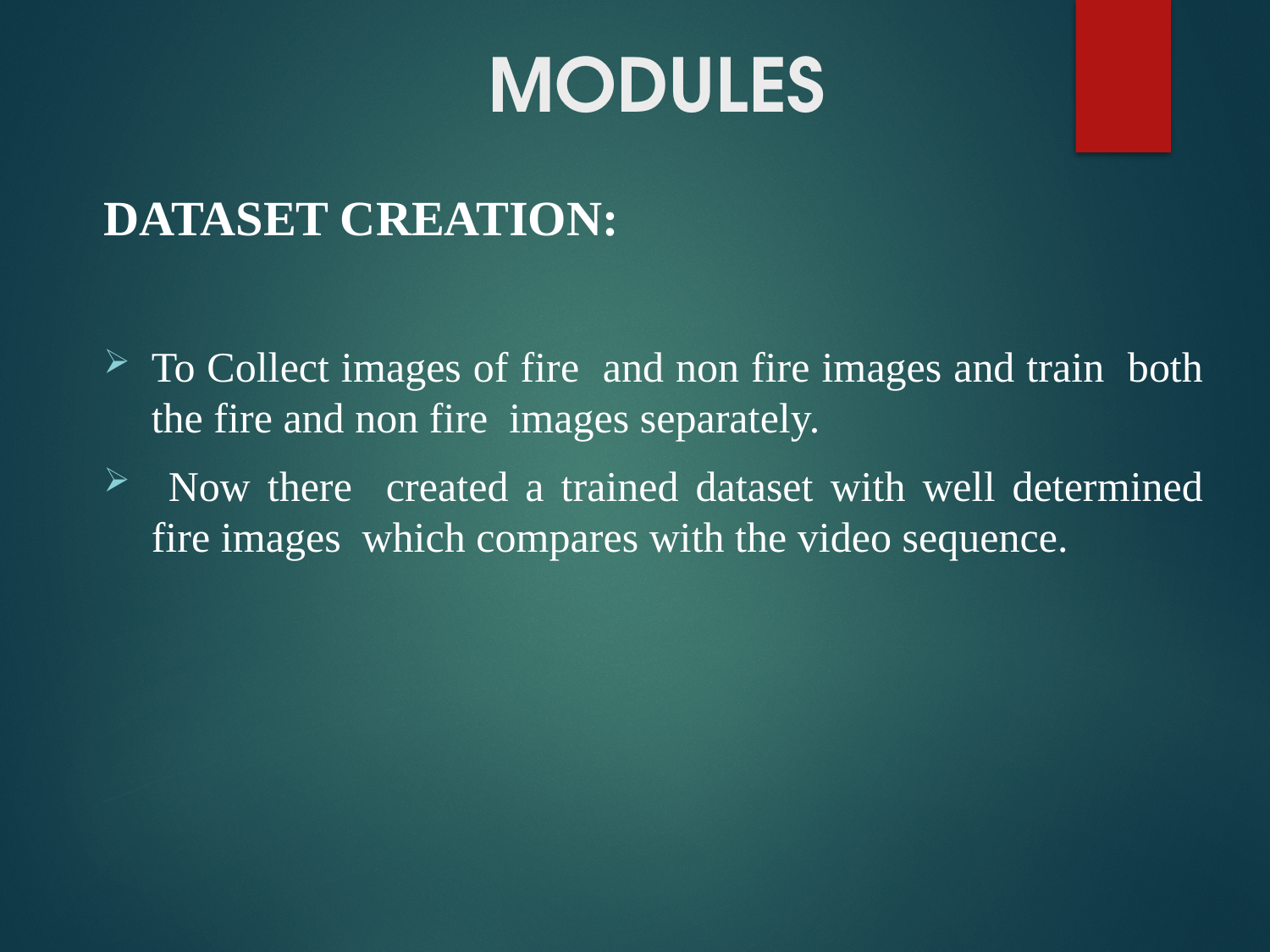

# MODULES
DATASET CREATION:

To Collect images of fire  and non fire images and train  both the fire and non fire  images separately.
 Now there  created a trained dataset with well determined fire images  which compares with the video sequence.